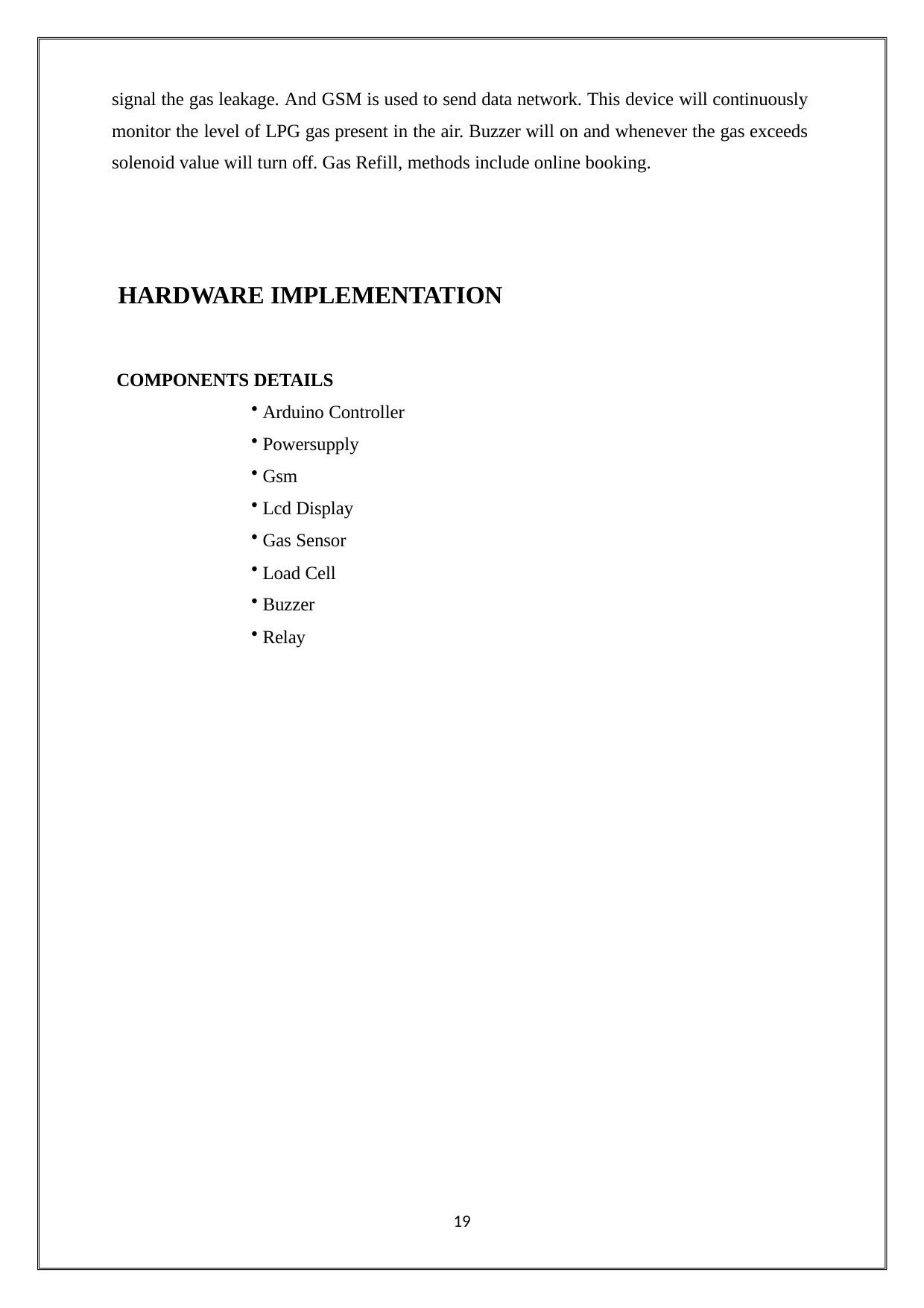

signal the gas leakage. And GSM is used to send data network. This device will continuously  monitor the level of LPG gas present in the air. Buzzer will on and whenever the gas exceeds  solenoid value will turn off. Gas Refill, methods include online booking.
HARDWARE IMPLEMENTATION

COMPONENTS DETAILS
Arduino Controller
Powersupply
Gsm
Lcd Display
Gas Sensor
Load Cell
Buzzer
Relay
19